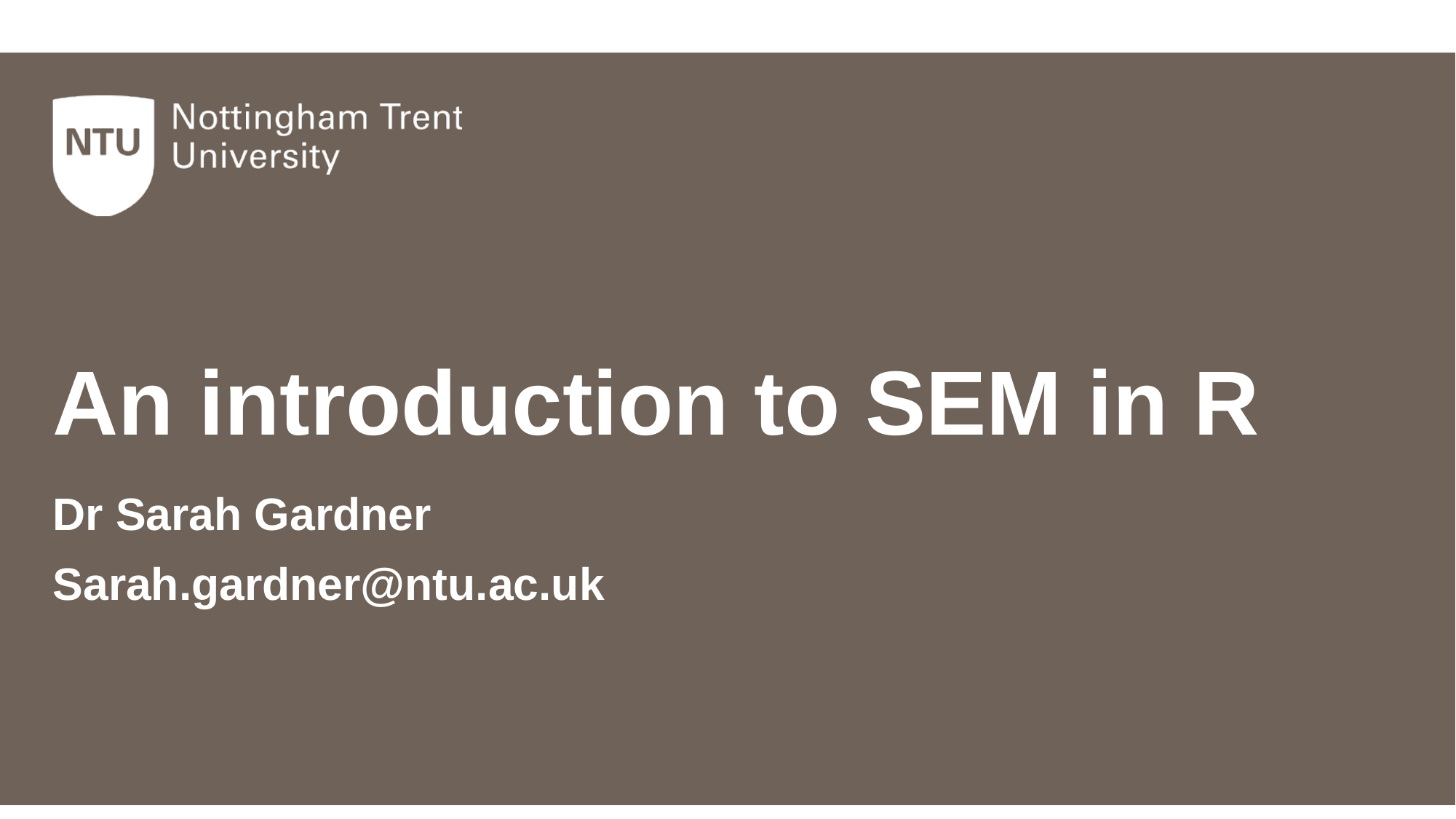

# An introduction to SEM in R
Dr Sarah Gardner
Sarah.gardner@ntu.ac.uk